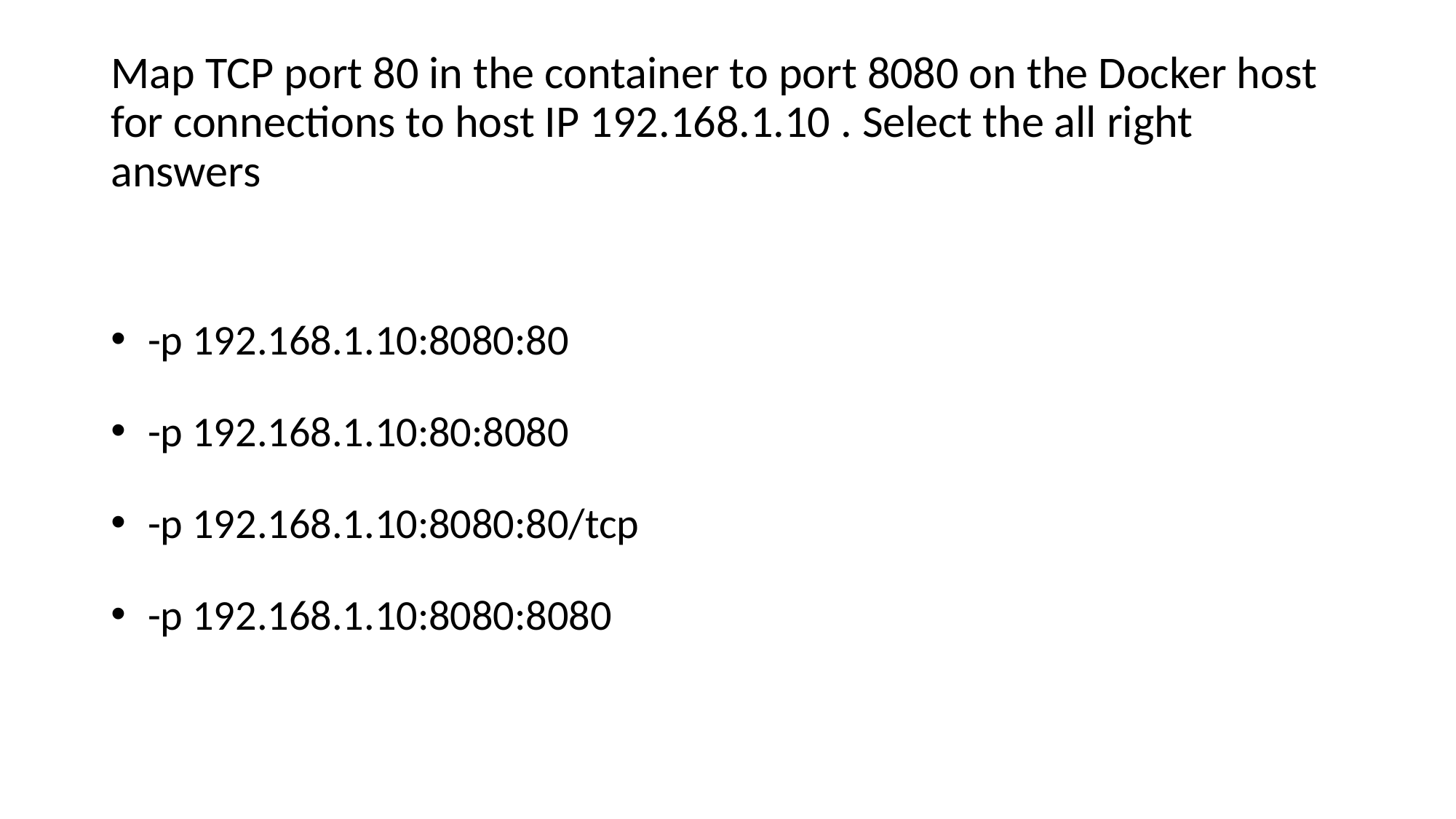

# Map TCP port 80 in the container to port 8080 on the Docker host for connections to host IP 192.168.1.10 . Select the all right answers
 -p 192.168.1.10:8080:80
 -p 192.168.1.10:80:8080
 -p 192.168.1.10:8080:80/tcp
 -p 192.168.1.10:8080:8080